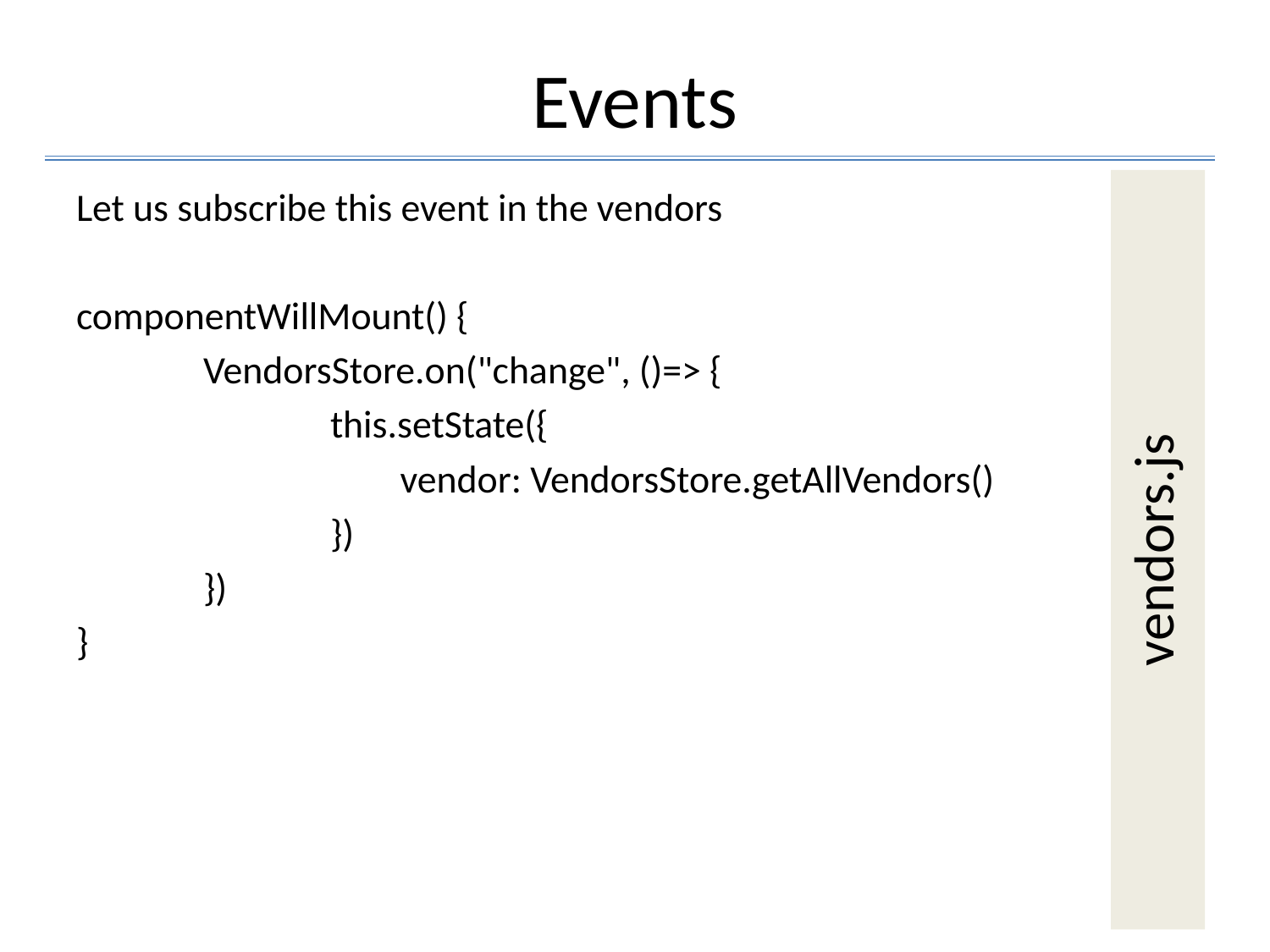

# Events
vendors.js
Let us subscribe this event in the vendors

componentWillMount() {
	VendorsStore.on("change", ()=> {
		this.setState({
vendor: VendorsStore.getAllVendors()
		})
	})
}